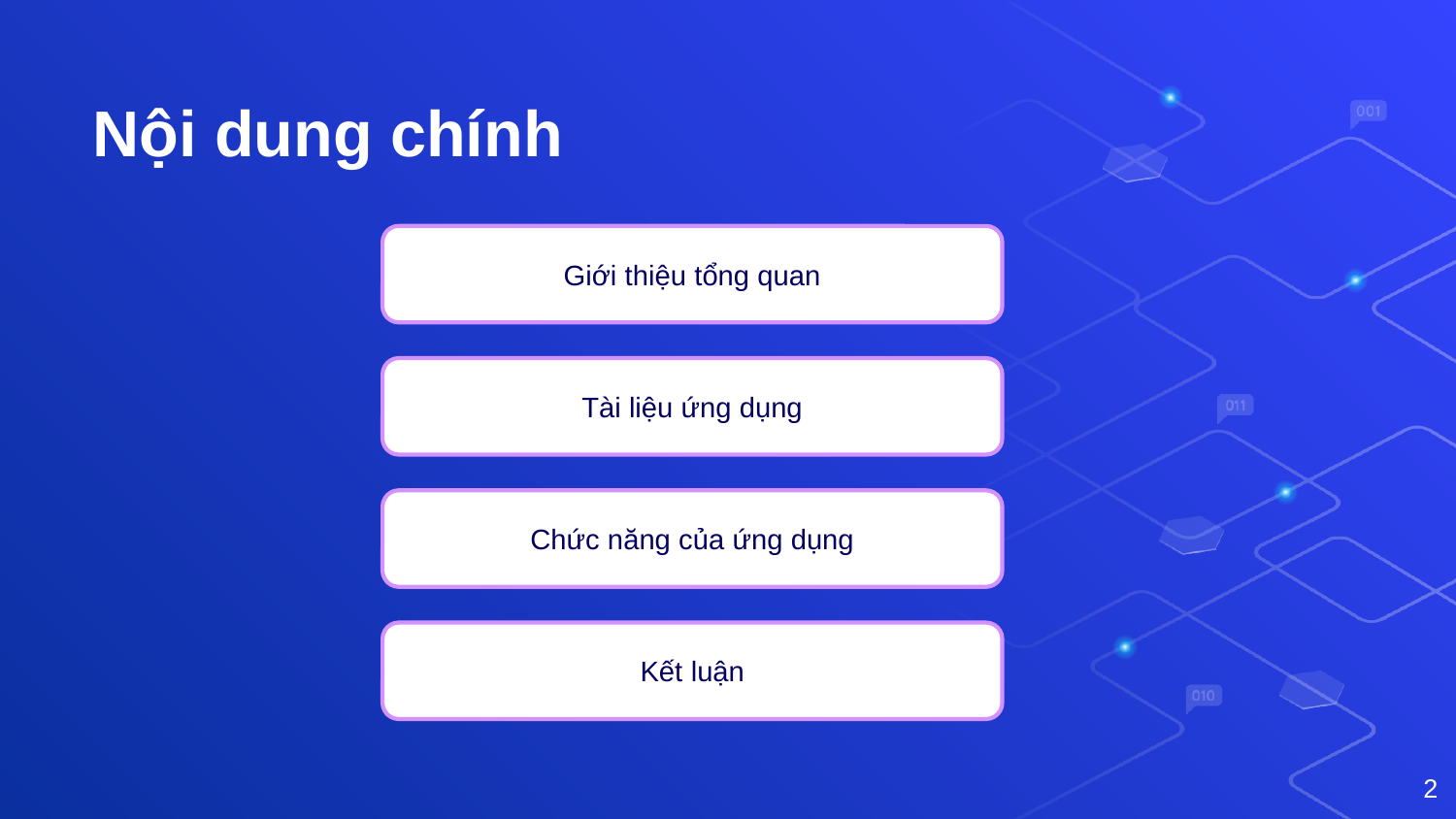

# Nội dung chính
Giới thiệu tổng quan
Tài liệu ứng dụng
Chức năng của ứng dụng
Kết luận
2